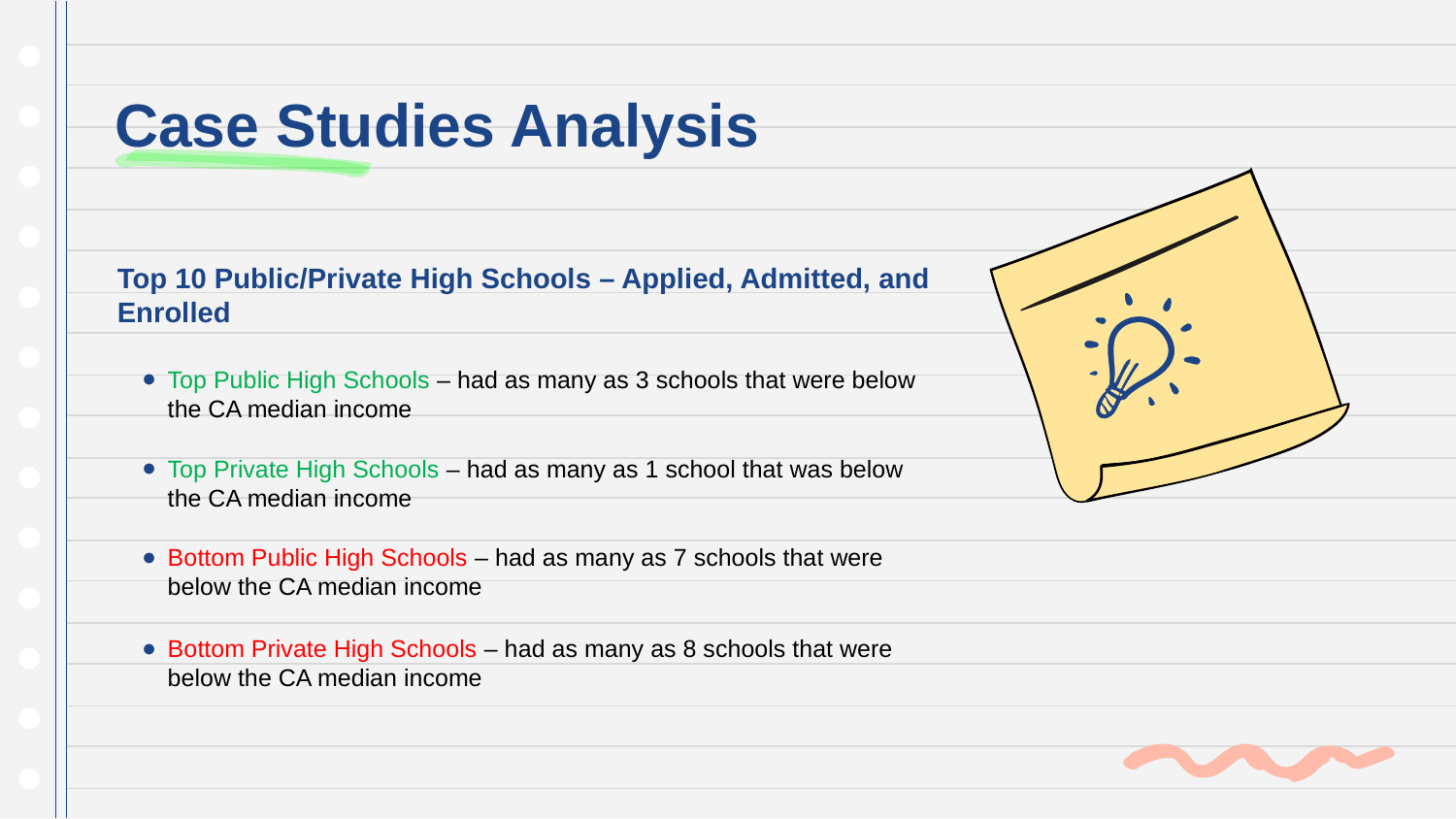

# Case Studies Analysis

Top 10 Public/Private High Schools – Applied, Admitted, and Enrolled

Top Public High Schools – had as many as 3 schools that were below the CA median income
Top Private High Schools – had as many as 1 school that was below the CA median income
Bottom Public High Schools – had as many as 7 schools that were below the CA median income

Bottom Private High Schools – had as many as 8 schools that were below the CA median income